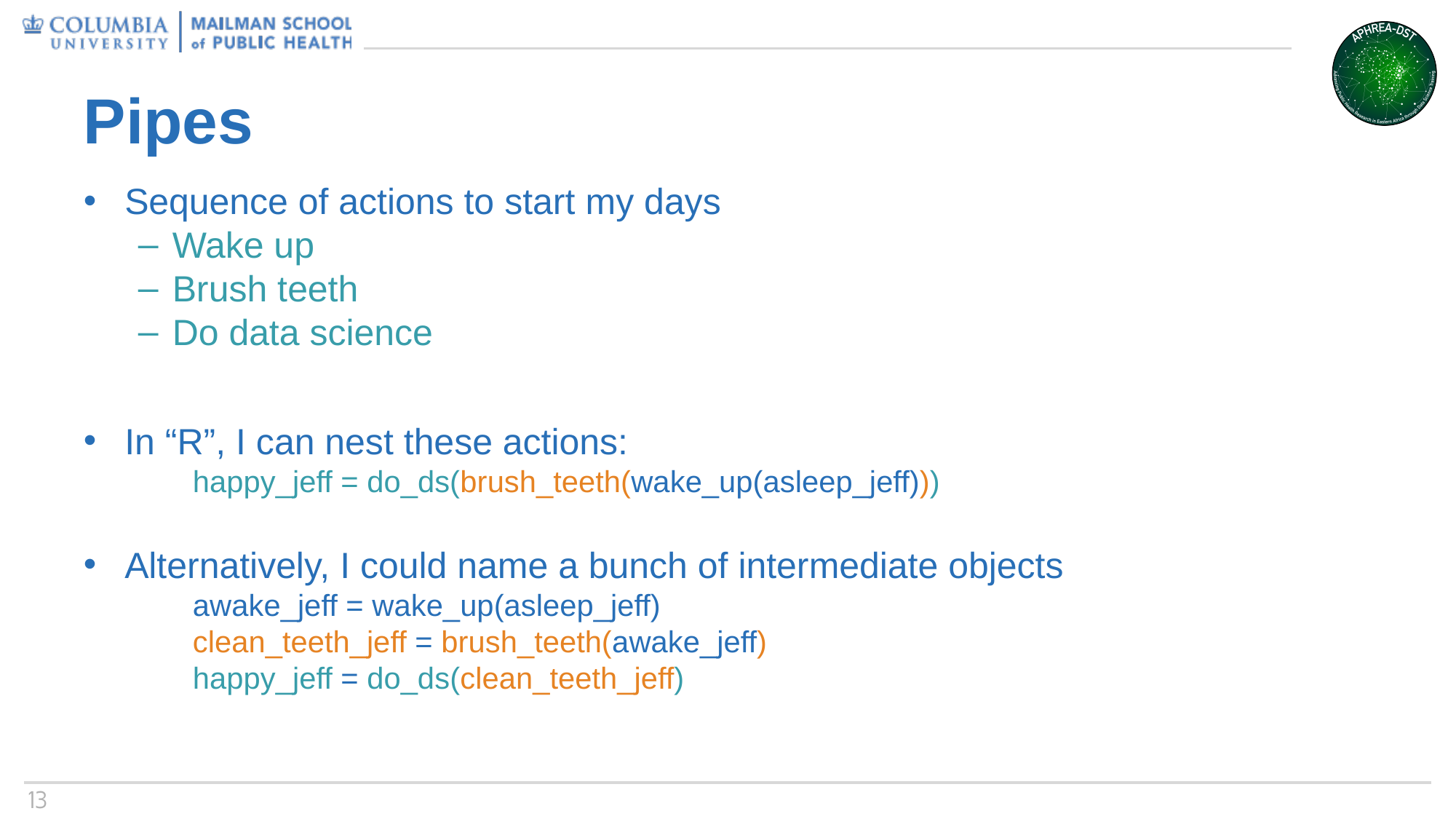

# Pipes
Sequence of actions to start my days
Wake up
Brush teeth
Do data science

In “R”, I can nest these actions:
	happy_jeff = do_ds(brush_teeth(wake_up(asleep_jeff)))

Alternatively, I could name a bunch of intermediate objects
 	awake_jeff = wake_up(asleep_jeff)
	clean_teeth_jeff = brush_teeth(awake_jeff)
	happy_jeff = do_ds(clean_teeth_jeff)